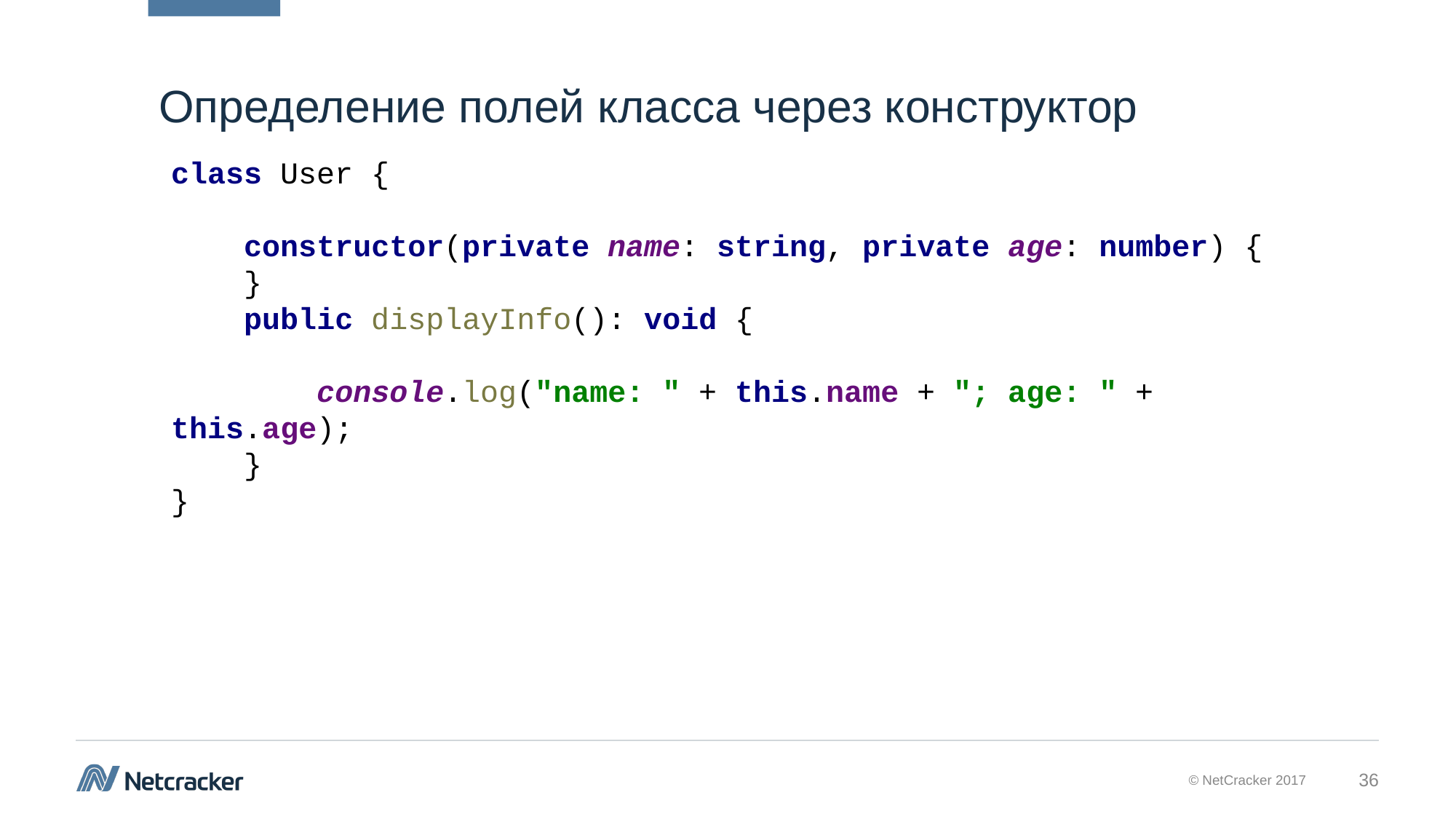

# Определение полей класса через конструктор
class User {
    constructor(private name: string, private age: number) {
    }
    public displayInfo(): void {
        console.log("name: " + this.name + "; age: " + this.age);
    }
}